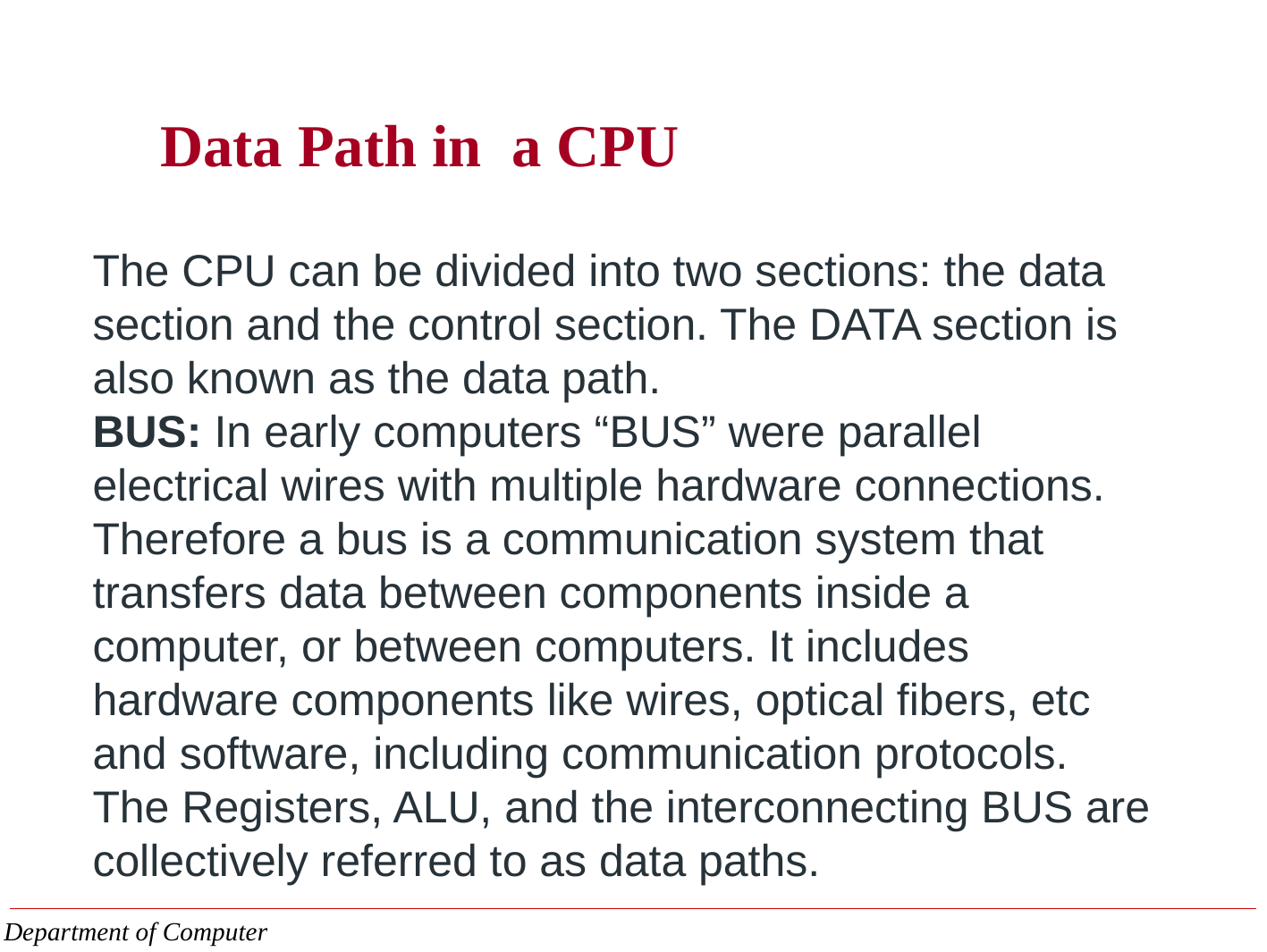

Data Path in  a CPU
The CPU can be divided into two sections: the data section and the control section. The DATA section is also known as the data path.
BUS: In early computers “BUS” were parallel electrical wires with multiple hardware connections. Therefore a bus is a communication system that transfers data between components inside a computer, or between computers. It includes hardware components like wires, optical fibers, etc and software, including communication protocols. The Registers, ALU, and the interconnecting BUS are collectively referred to as data paths.

Department of Computer Engineering,PCCOE